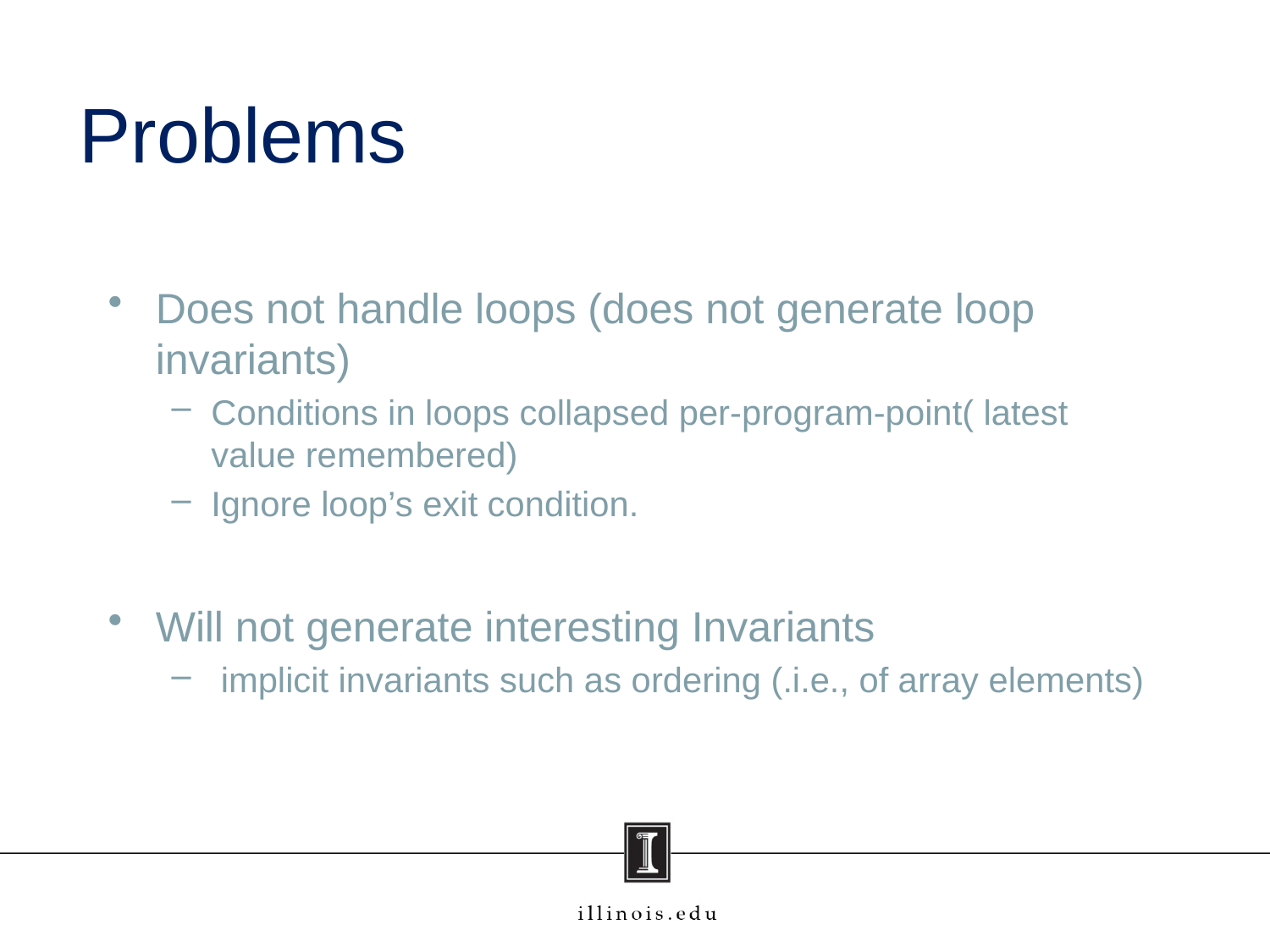

# Problems
Does not handle loops (does not generate loop invariants)
Conditions in loops collapsed per-program-point( latest value remembered)
Ignore loop’s exit condition.

Will not generate interesting Invariants
 implicit invariants such as ordering (.i.e., of array elements)